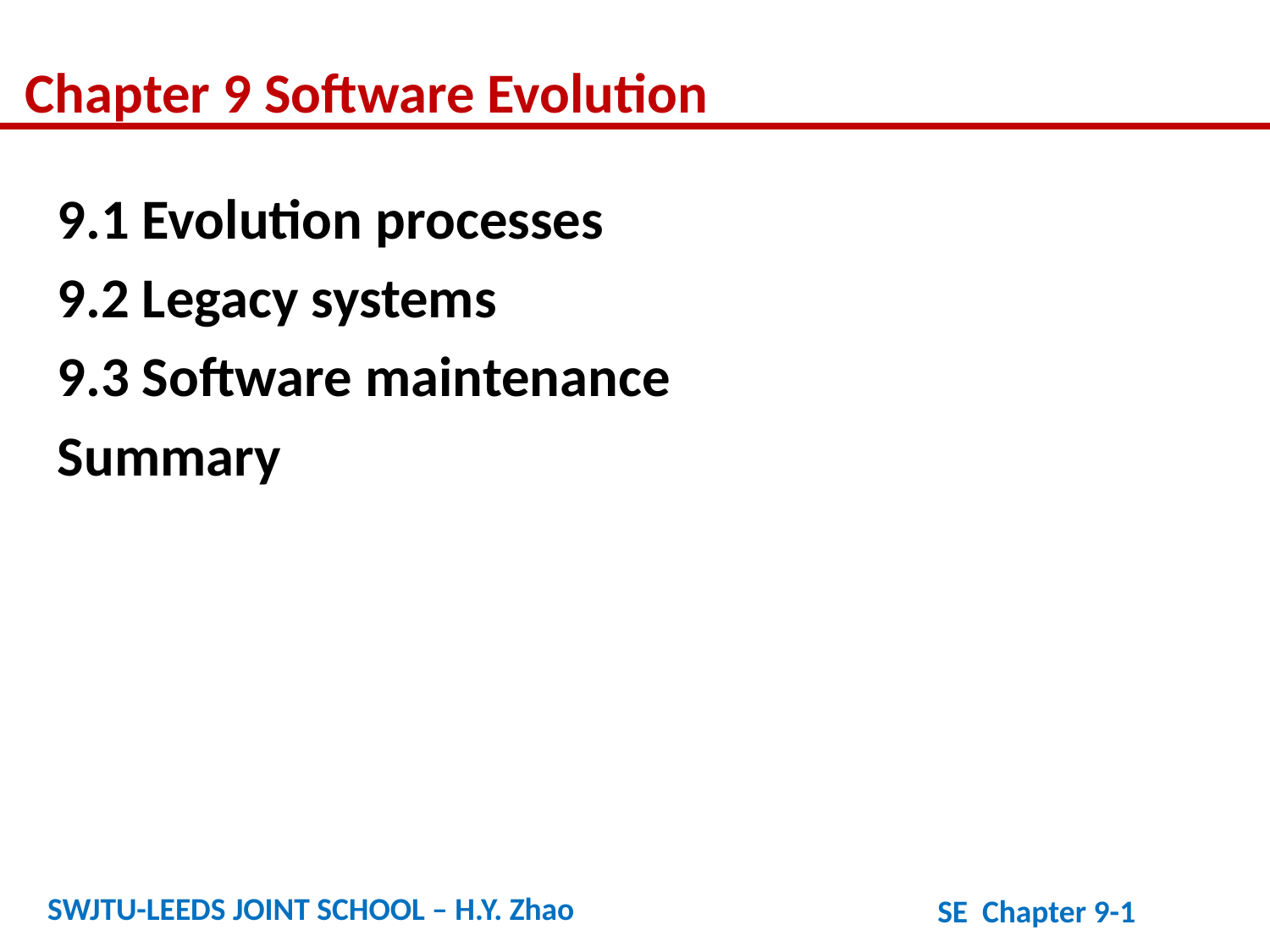

Chapter 9 Software Evolution
9.1 Evolution processes
9.2 Legacy systems
9.3 Software maintenance
Summary
SWJTU-LEEDS JOINT SCHOOL – H.Y. Zhao
SE  Chapter 9-1